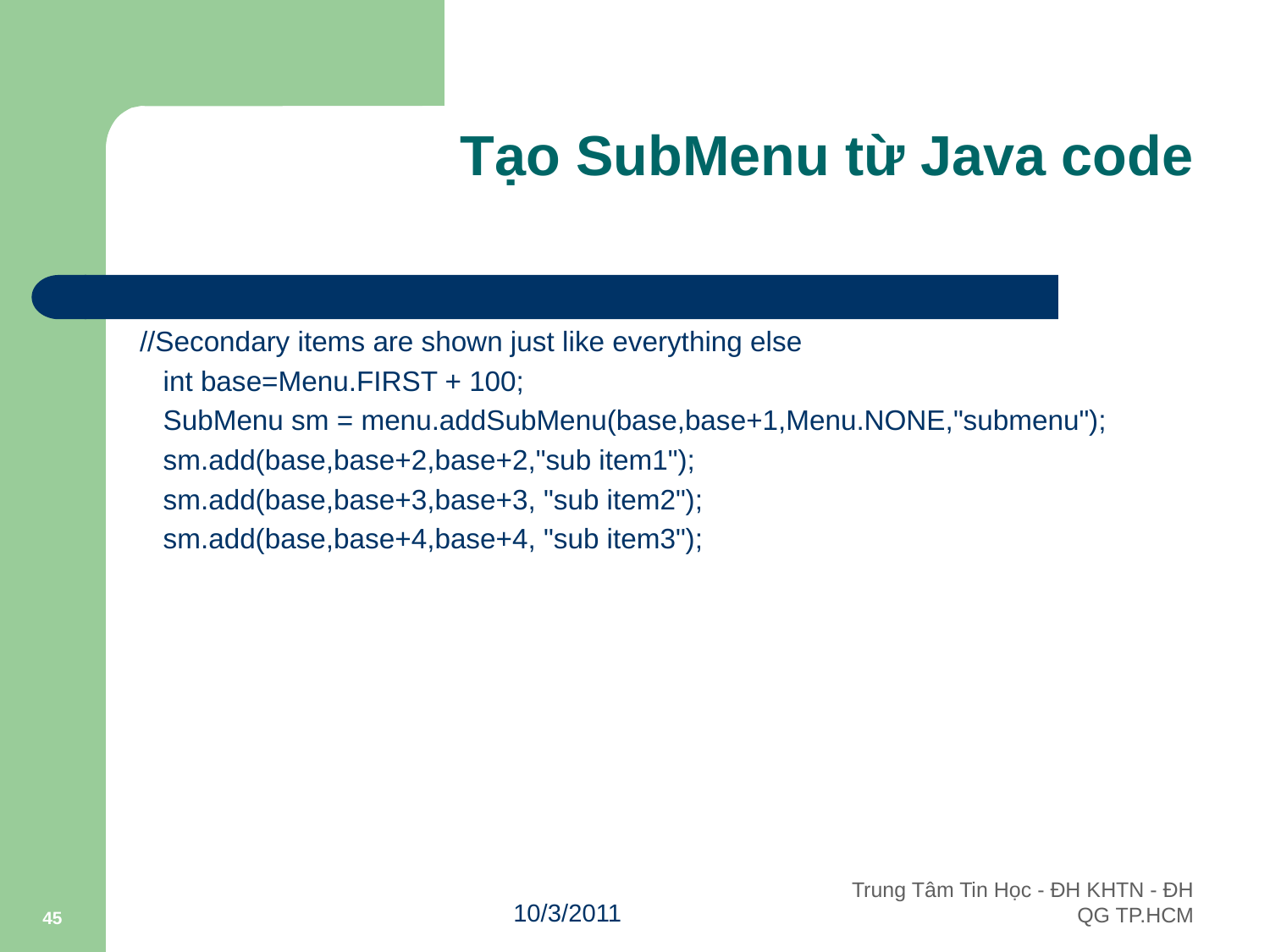

# Tạo SubMenu từ Java code
//Secondary items are shown just like everything else
   int base=Menu.FIRST + 100;
   SubMenu sm = menu.addSubMenu(base,base+1,Menu.NONE,"submenu");
   sm.add(base,base+2,base+2,"sub item1");
   sm.add(base,base+3,base+3, "sub item2");
   sm.add(base,base+4,base+4, "sub item3");
45
10/3/2011
Trung Tâm Tin Học - ĐH KHTN - ĐH QG TP.HCM